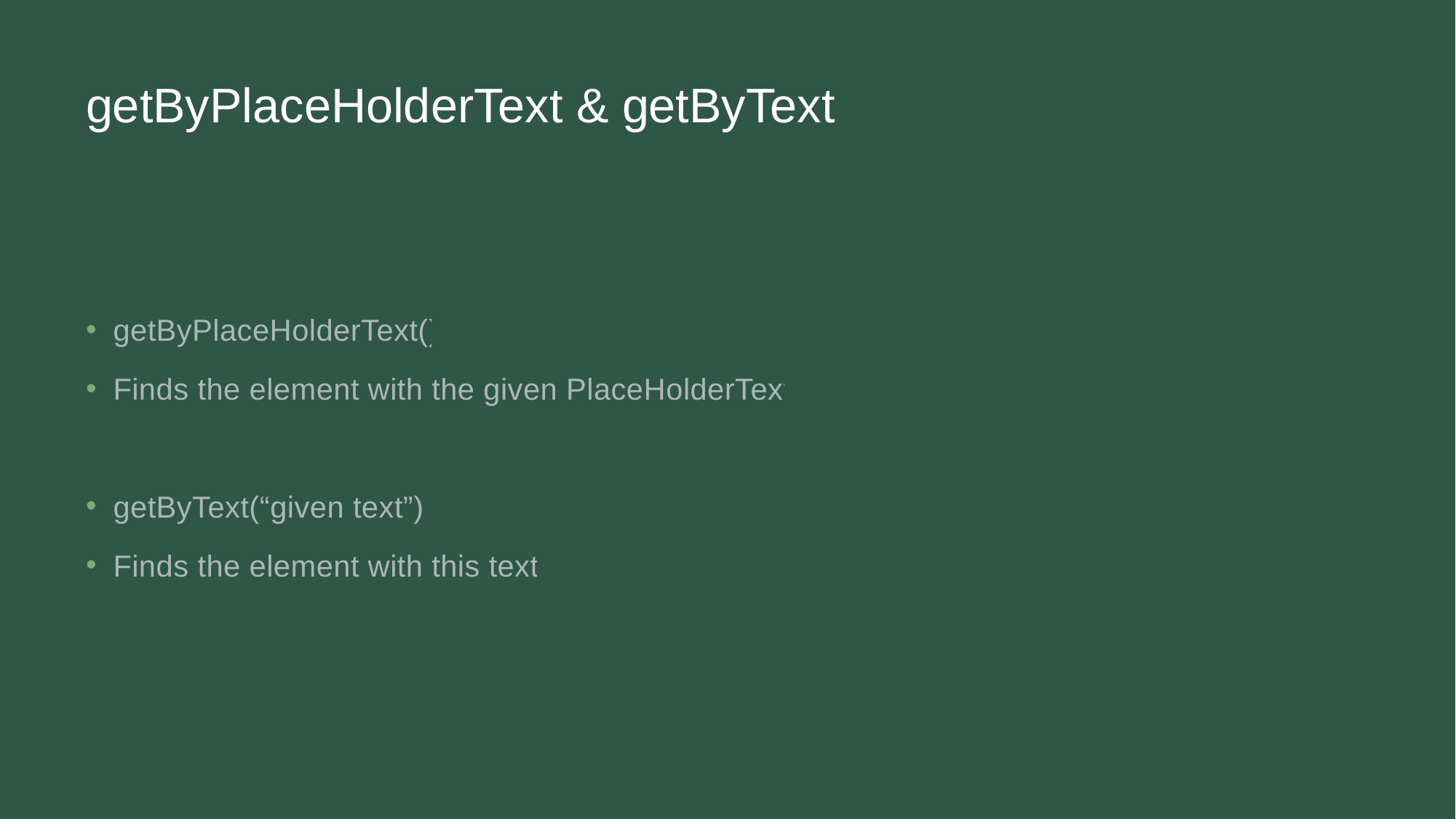

# getByPlaceHolderText & getByText
getByPlaceHolderText()
Finds the element with the given PlaceHolderText!

getByText(“given text”);
Finds the element with this text!